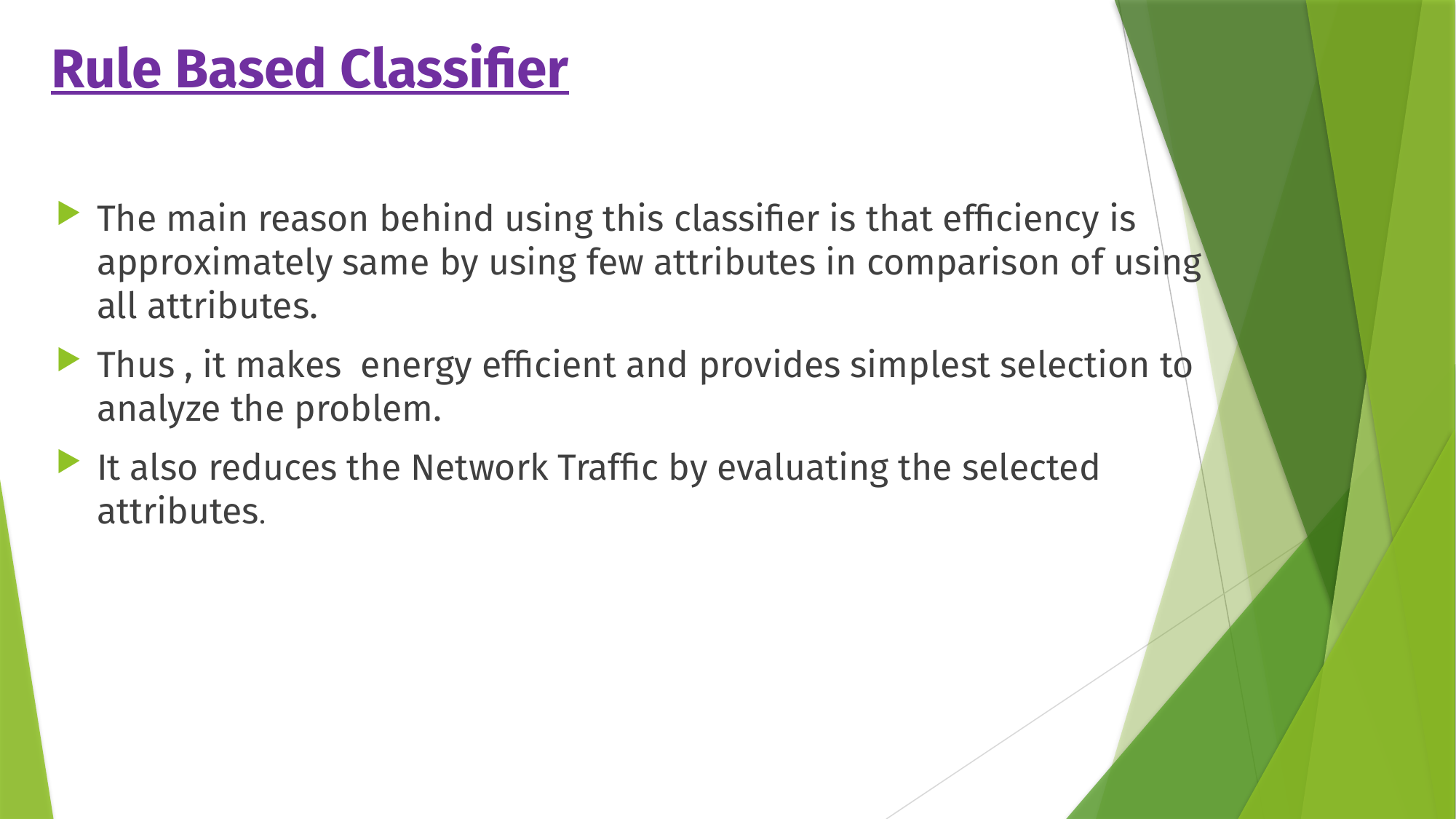

# Rule Based Classifier
The main reason behind using this classifier is that efficiency is approximately same by using few attributes in comparison of using all attributes.
Thus , it makes  energy efficient and provides simplest selection to analyze the problem.
It also reduces the Network Traffic by evaluating the selected attributes.